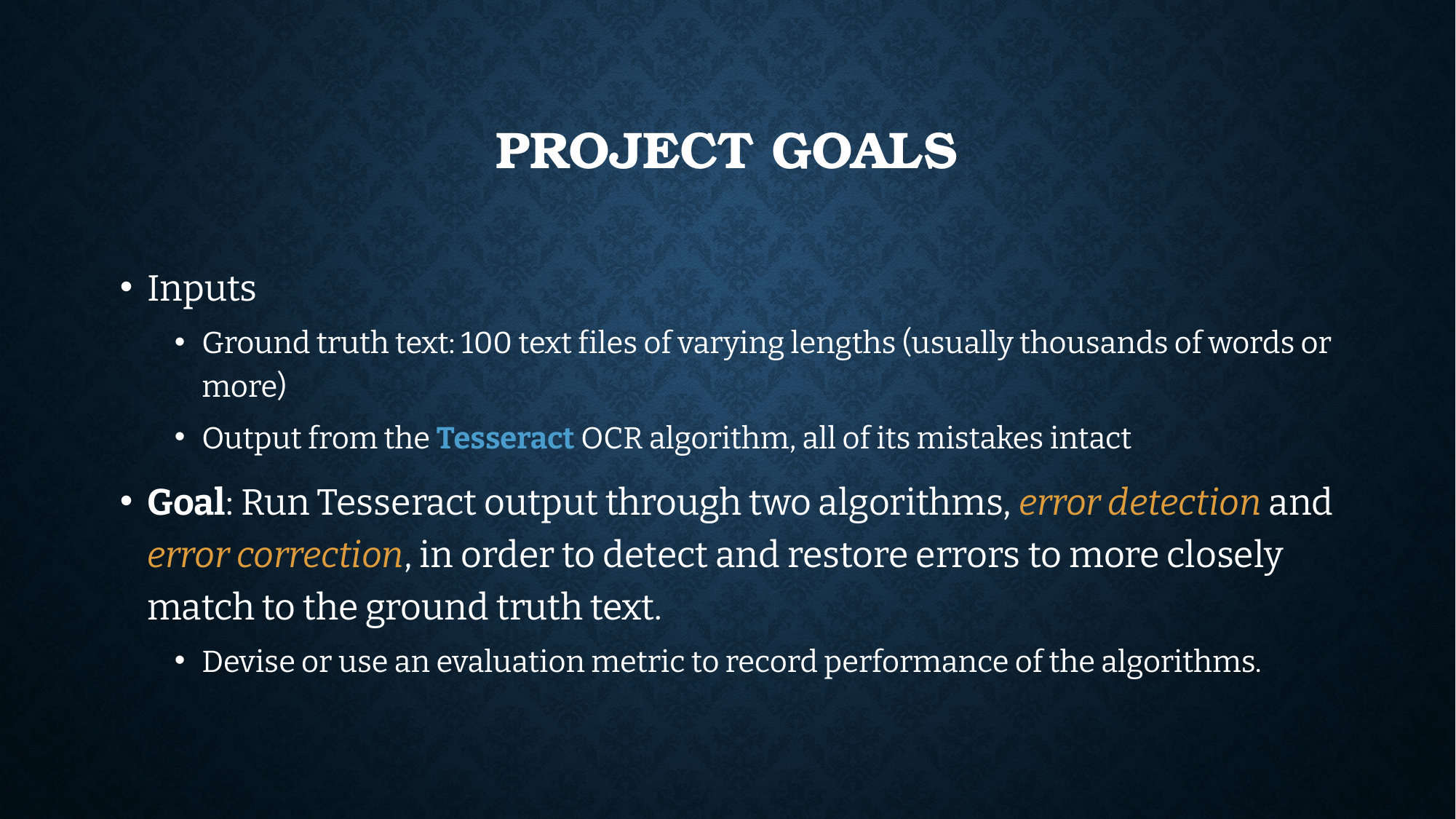

# Project Goals
Inputs
Ground truth text: 100 text files of varying lengths (usually thousands of words or more)
Output from the Tesseract OCR algorithm, all of its mistakes intact
Goal: Run Tesseract output through two algorithms, error detection and error correction, in order to detect and restore errors to more closely match to the ground truth text.
Devise or use an evaluation metric to record performance of the algorithms.